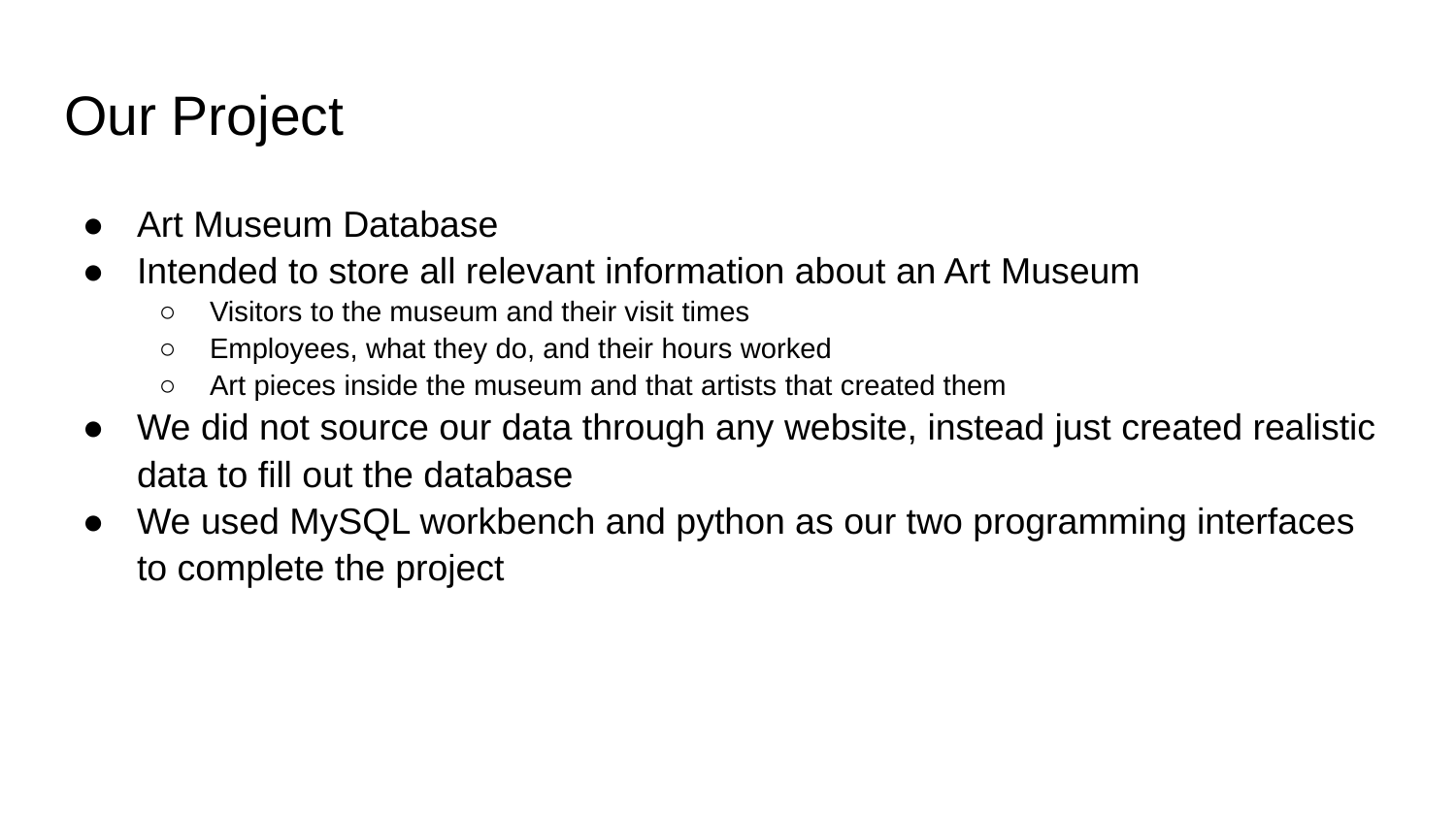

# Our Project
Art Museum Database
Intended to store all relevant information about an Art Museum
Visitors to the museum and their visit times
Employees, what they do, and their hours worked
Art pieces inside the museum and that artists that created them
We did not source our data through any website, instead just created realistic data to fill out the database
We used MySQL workbench and python as our two programming interfaces to complete the project